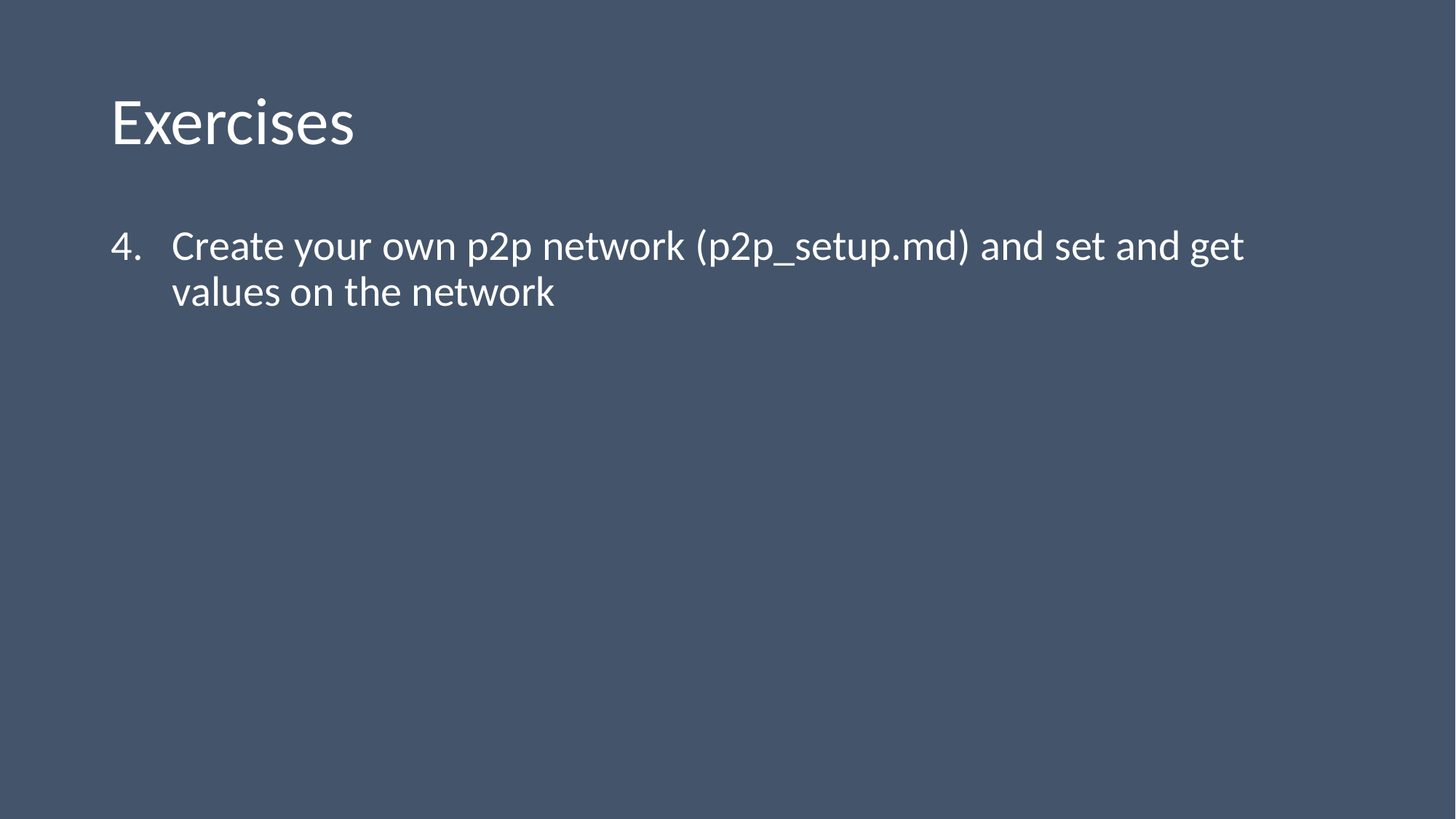

# Exercises
Create your own p2p network (p2p_setup.md) and set and get values on the network